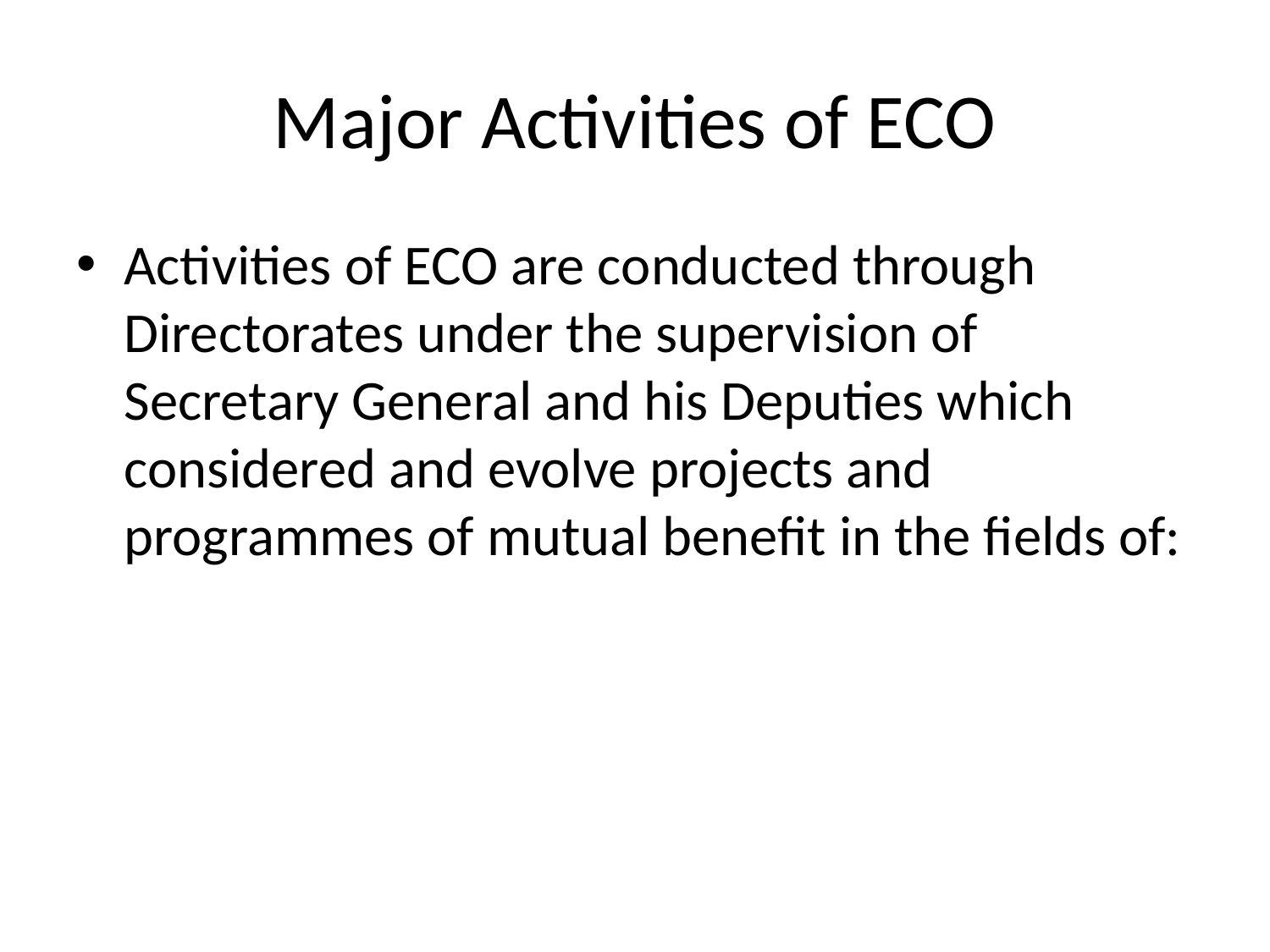

# Major Activities of ECO
Activities of ECO are conducted through Directorates under the supervision of Secretary General and his Deputies which considered and evolve projects and programmes of mutual benefit in the fields of: